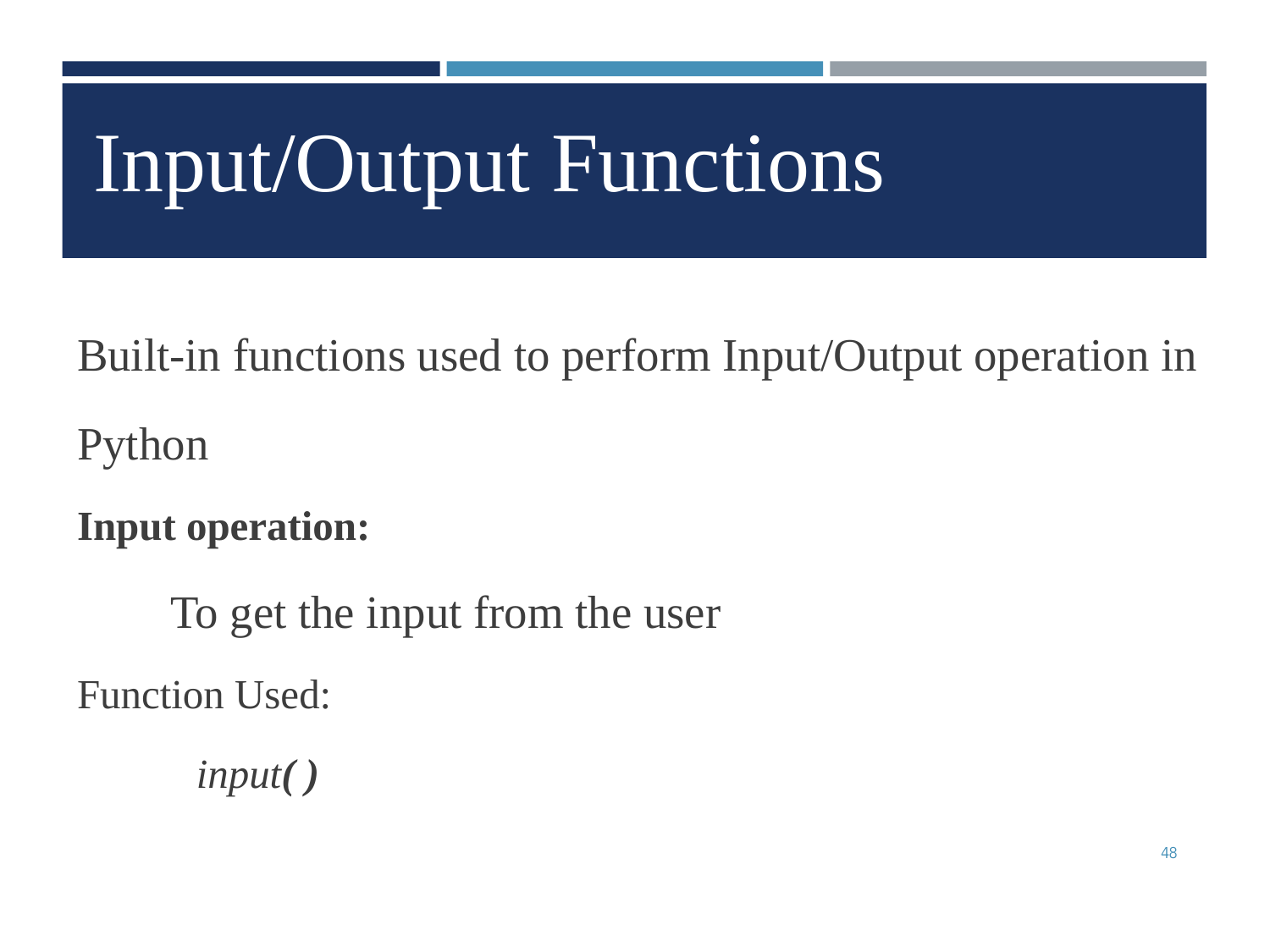

Input/Output Functions
Built-in functions used to perform Input/Output operation in Python
Input operation:
        To get the input from the user
Function Used:
		input( )

48